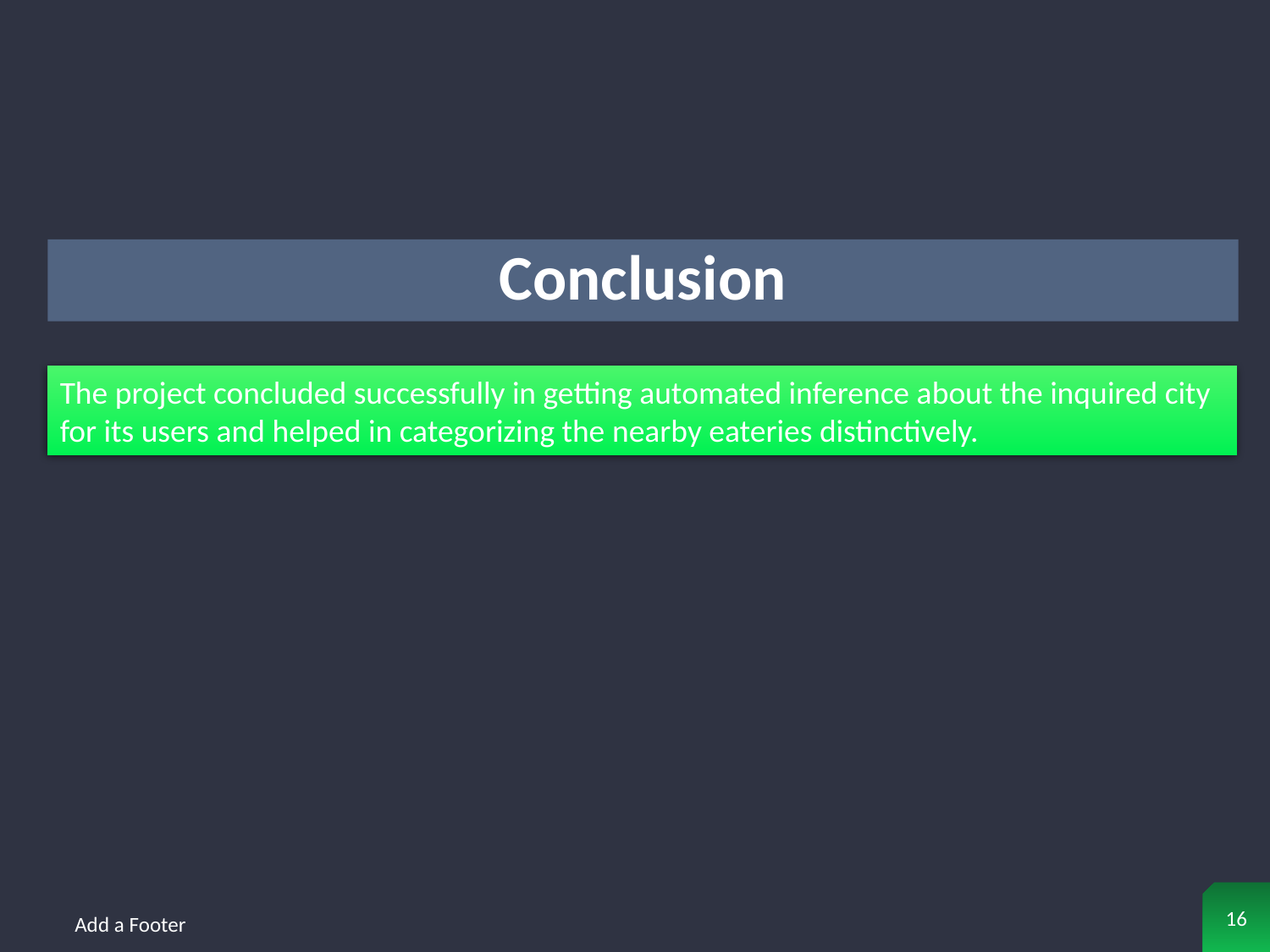

Conclusion
The project concluded successfully in getting automated inference about the inquired city for its users and helped in categorizing the nearby eateries distinctively.
16
Add a Footer